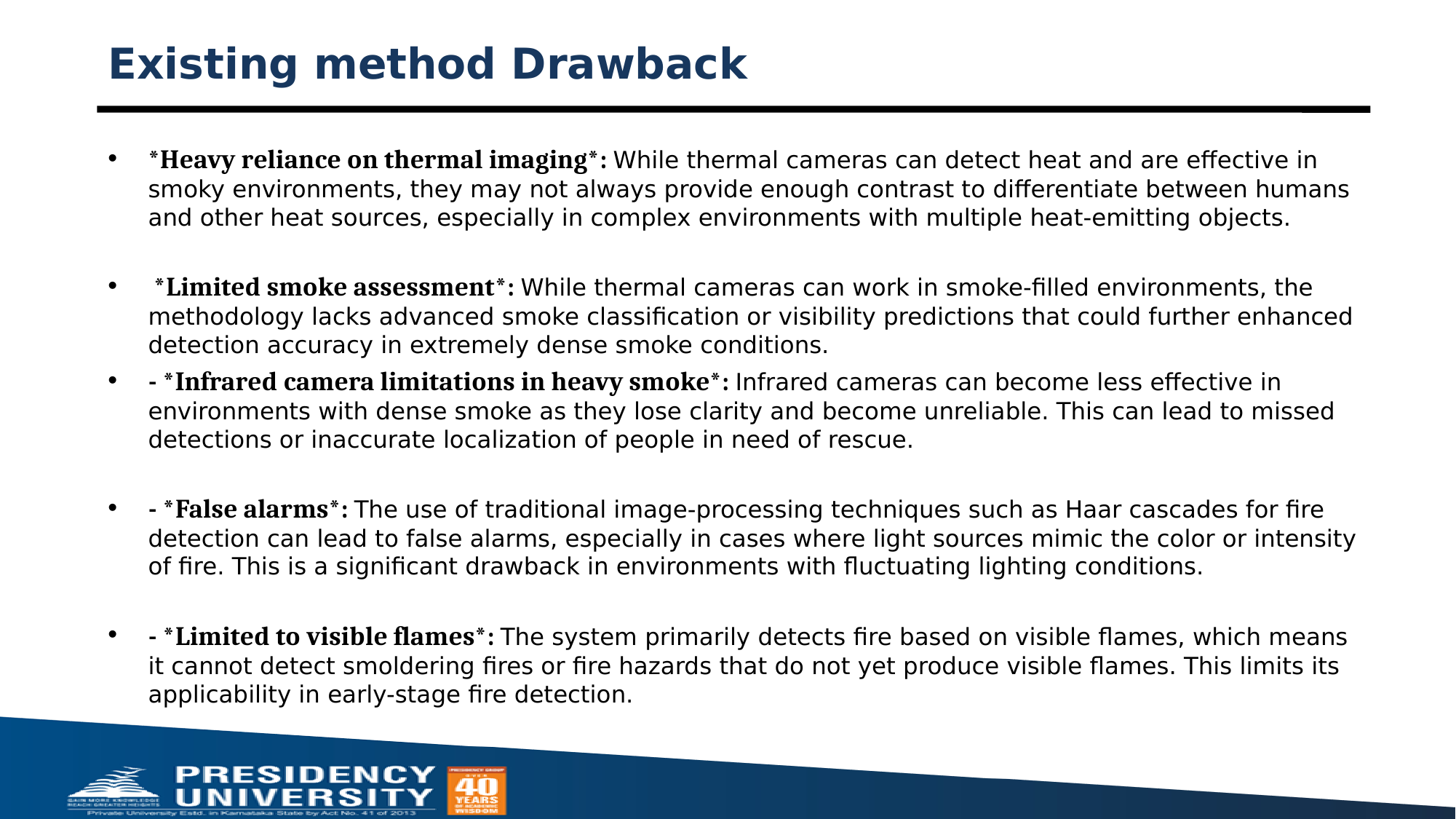

# Existing method Drawback
*Heavy reliance on thermal imaging*: While thermal cameras can detect heat and are effective in smoky environments, they may not always provide enough contrast to differentiate between humans and other heat sources, especially in complex environments with multiple heat-emitting objects.

 *Limited smoke assessment*: While thermal cameras can work in smoke-filled environments, the methodology lacks advanced smoke classification or visibility predictions that could further enhanced detection accuracy in extremely dense smoke conditions.
- *Infrared camera limitations in heavy smoke*: Infrared cameras can become less effective in environments with dense smoke as they lose clarity and become unreliable. This can lead to missed detections or inaccurate localization of people in need of rescue.

- *False alarms*: The use of traditional image-processing techniques such as Haar cascades for fire detection can lead to false alarms, especially in cases where light sources mimic the color or intensity of fire. This is a significant drawback in environments with fluctuating lighting conditions.

- *Limited to visible flames*: The system primarily detects fire based on visible flames, which means it cannot detect smoldering fires or fire hazards that do not yet produce visible flames. This limits its applicability in early-stage fire detection.